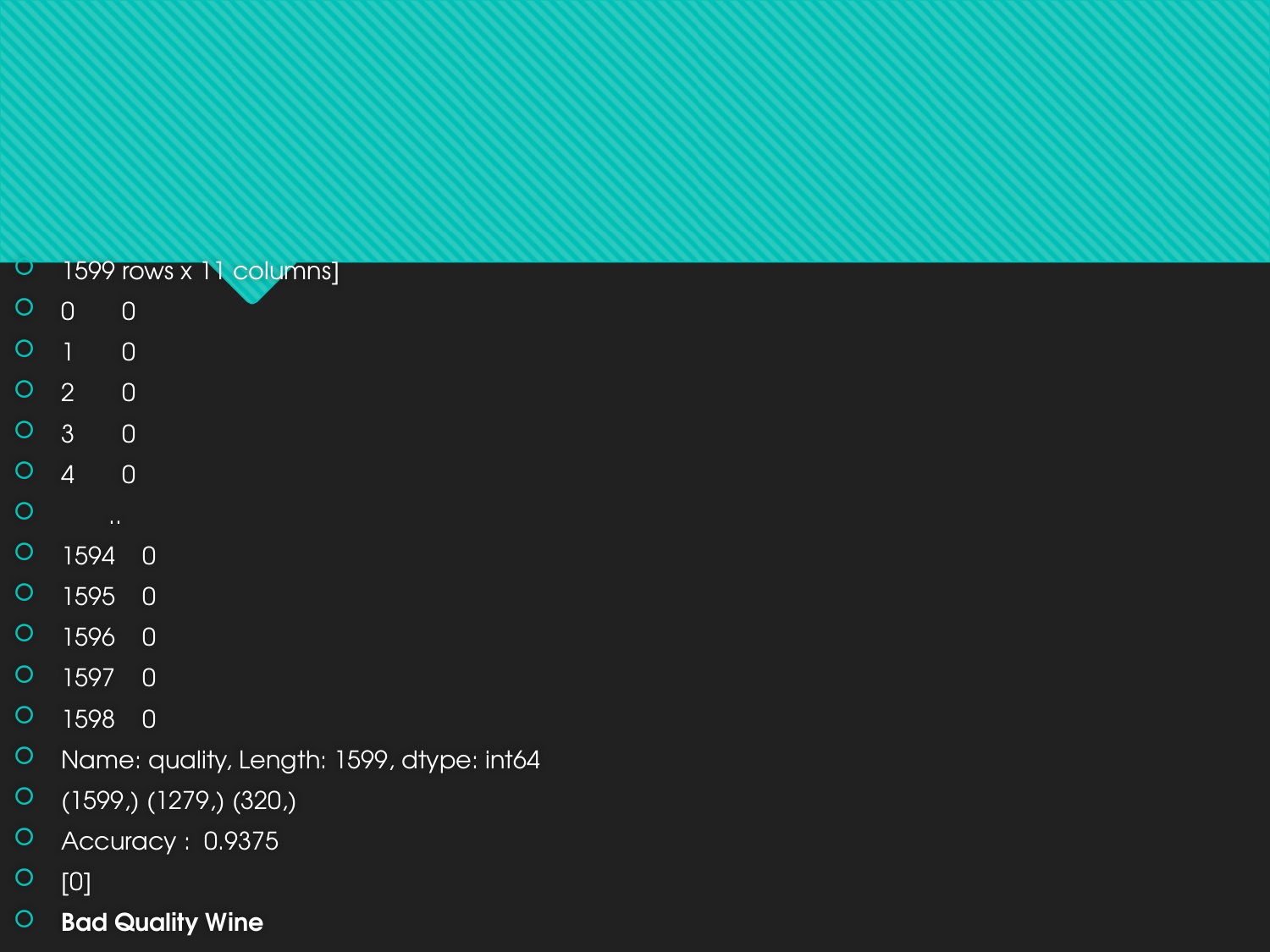

#
1599 rows x 11 columns]
0       0
1       0
2       0
3       0
4       0
       ..
1594    0
1595    0
1596    0
1597    0
1598    0
Name: quality, Length: 1599, dtype: int64
(1599,) (1279,) (320,)
Accuracy :  0.9375
[0]
Bad Quality Wine